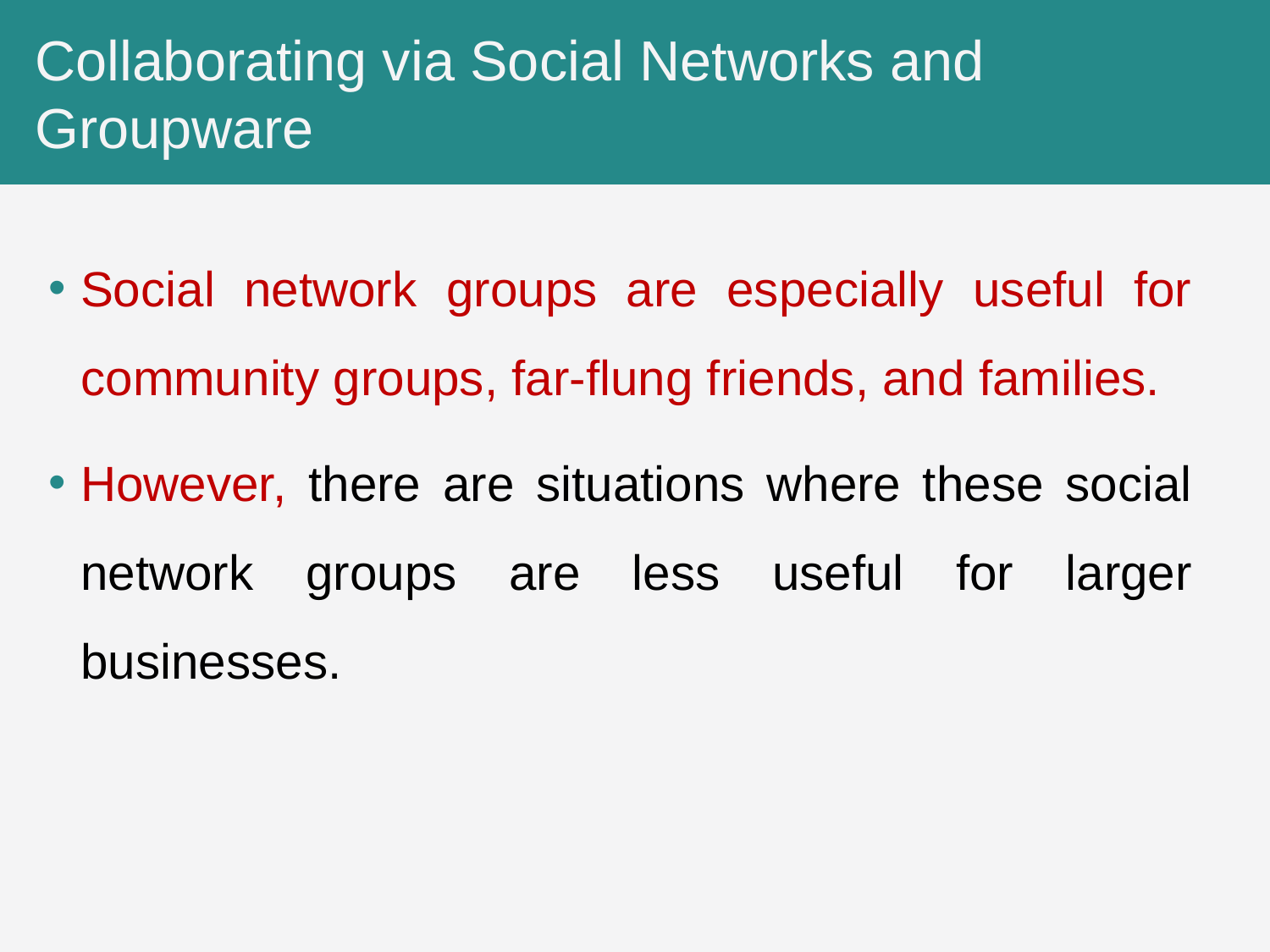

# Collaborating via Social Networks and Groupware
Social network groups are especially useful for community groups, far-flung friends, and families.
However, there are situations where these social network groups are less useful for larger businesses.